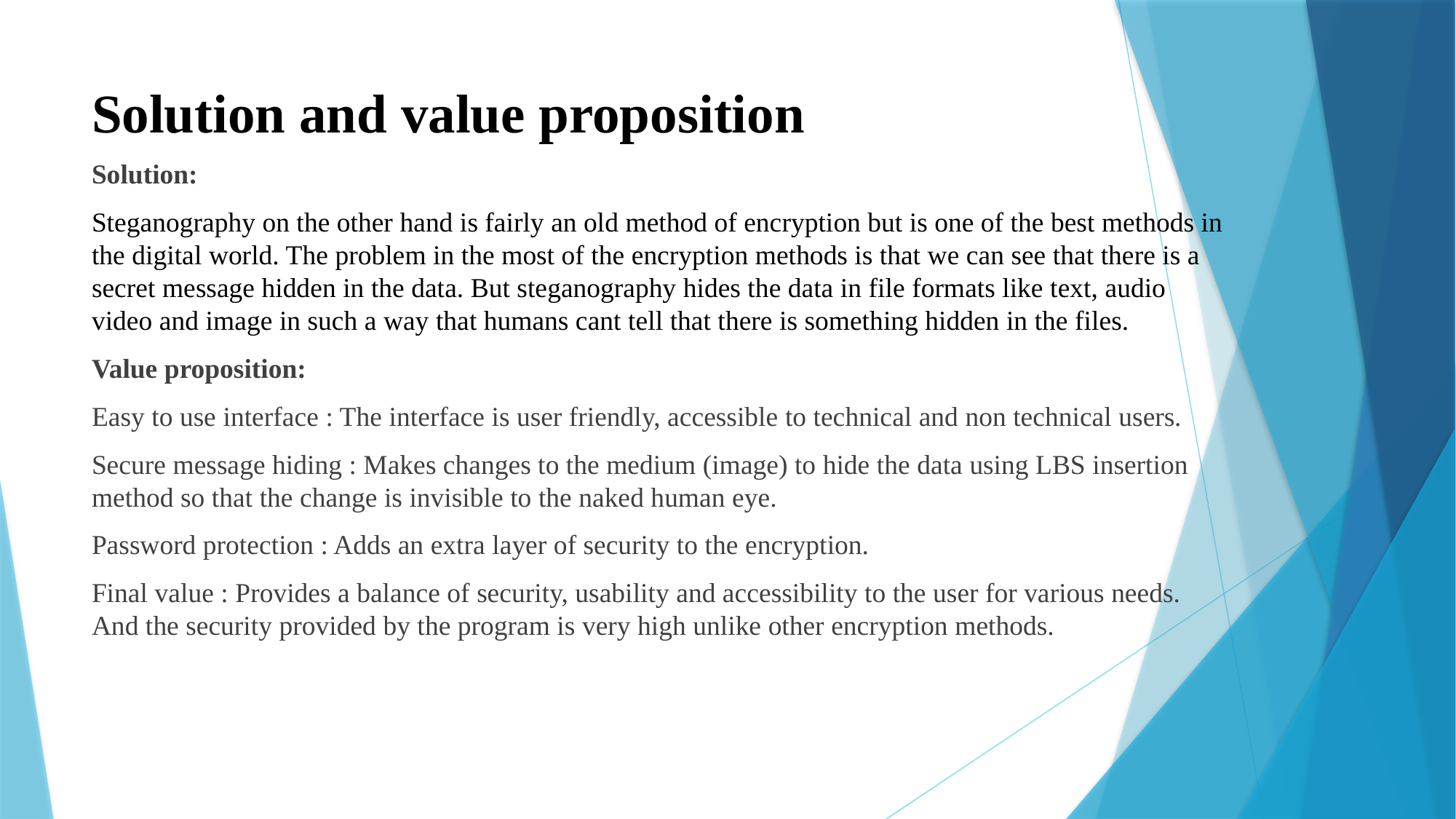

# Solution and value proposition
Solution:
Steganography on the other hand is fairly an old method of encryption but is one of the best methods in the digital world. The problem in the most of the encryption methods is that we can see that there is a secret message hidden in the data. But steganography hides the data in file formats like text, audio video and image in such a way that humans cant tell that there is something hidden in the files.
Value proposition:
Easy to use interface : The interface is user friendly, accessible to technical and non technical users.
Secure message hiding : Makes changes to the medium (image) to hide the data using LBS insertion method so that the change is invisible to the naked human eye.
Password protection : Adds an extra layer of security to the encryption.
Final value : Provides a balance of security, usability and accessibility to the user for various needs. And the security provided by the program is very high unlike other encryption methods.